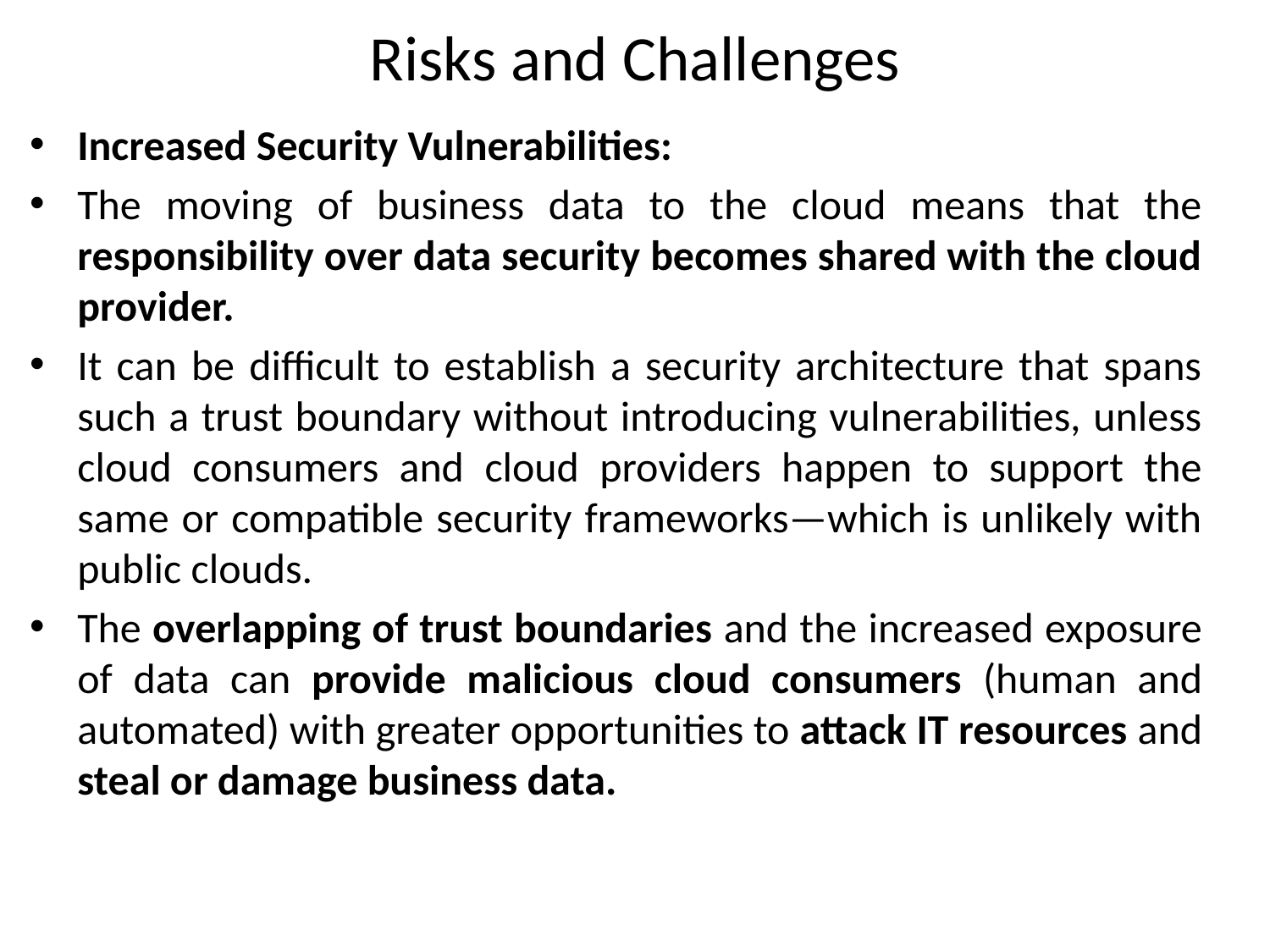

# Risks and Challenges
Increased Security Vulnerabilities:
The moving of business data to the cloud means that the responsibility over data security becomes shared with the cloud provider.
It can be difficult to establish a security architecture that spans such a trust boundary without introducing vulnerabilities, unless cloud consumers and cloud providers happen to support the same or compatible security frameworks—which is unlikely with public clouds.
The overlapping of trust boundaries and the increased exposure of data can provide malicious cloud consumers (human and automated) with greater opportunities to attack IT resources and steal or damage business data.